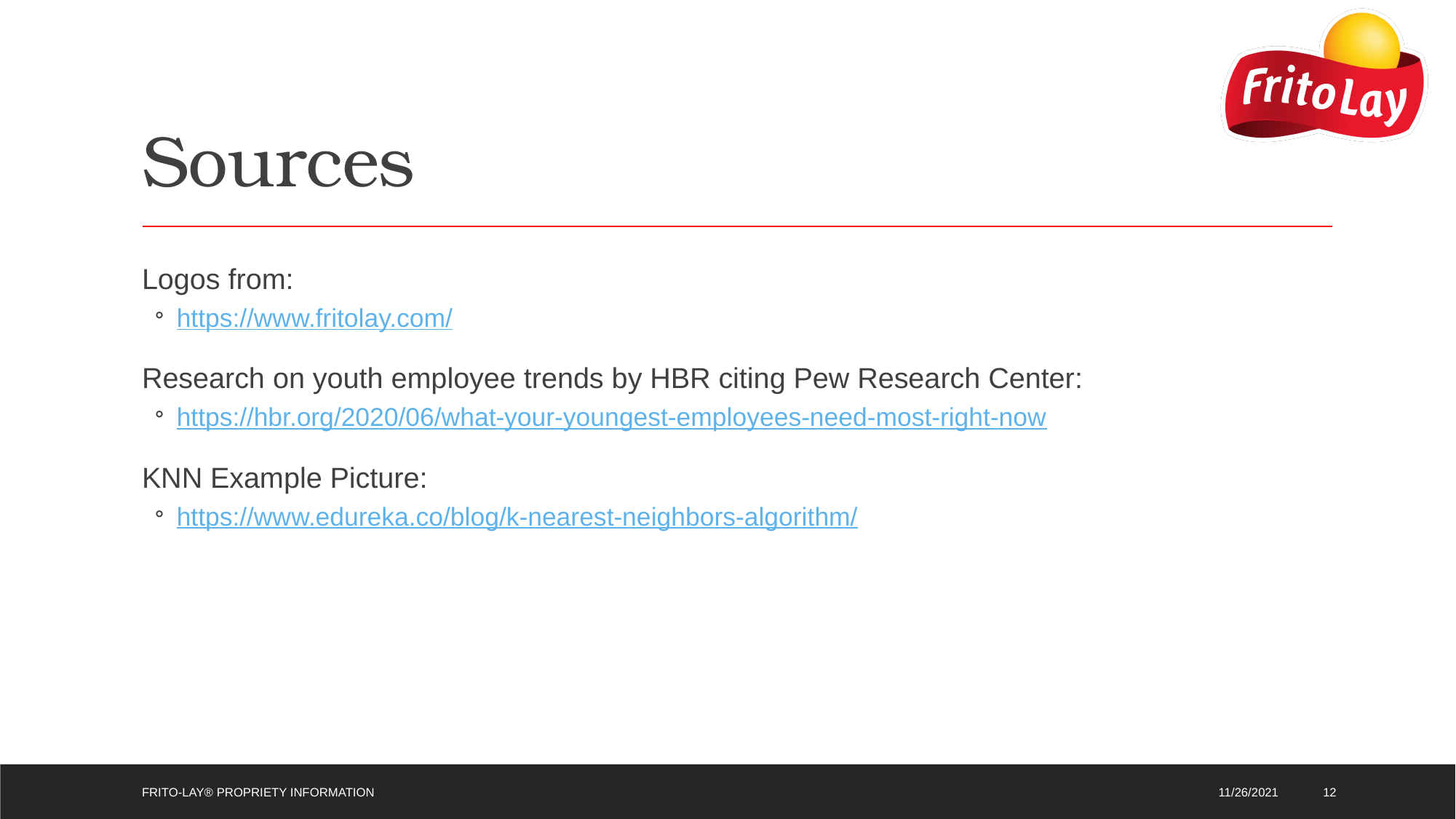

# Sources
Logos from:
https://www.fritolay.com/
Research on youth employee trends by HBR citing Pew Research Center:
https://hbr.org/2020/06/what-your-youngest-employees-need-most-right-now
KNN Example Picture:
https://www.edureka.co/blog/k-nearest-neighbors-algorithm/

Frito-Lay® Propriety Information
11/26/2021
12